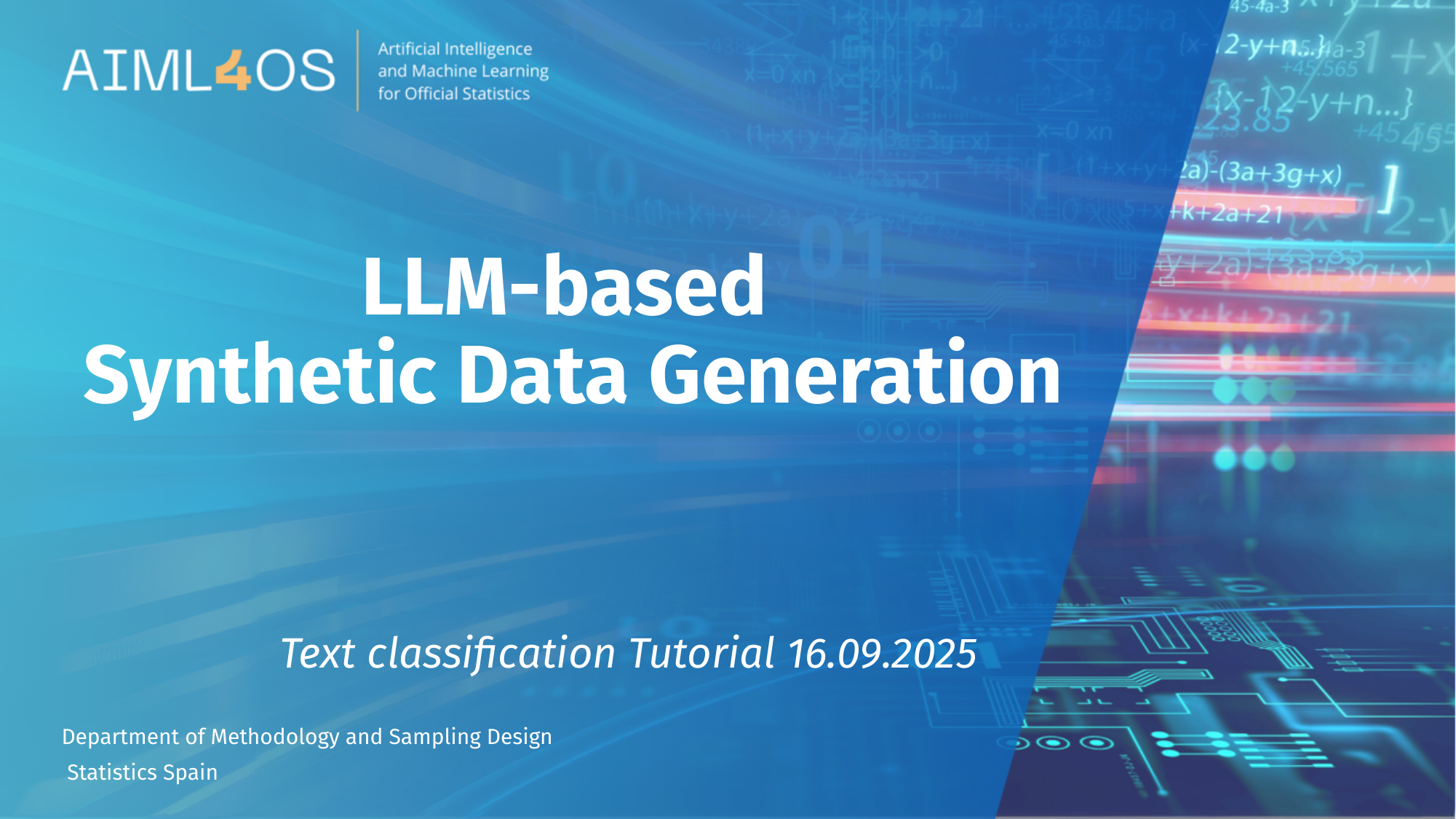

# LLM-based Synthetic Data Generation Text classification Tutorial 16.09.2025
Department of Methodology and Sampling Design
 Statistics Spain